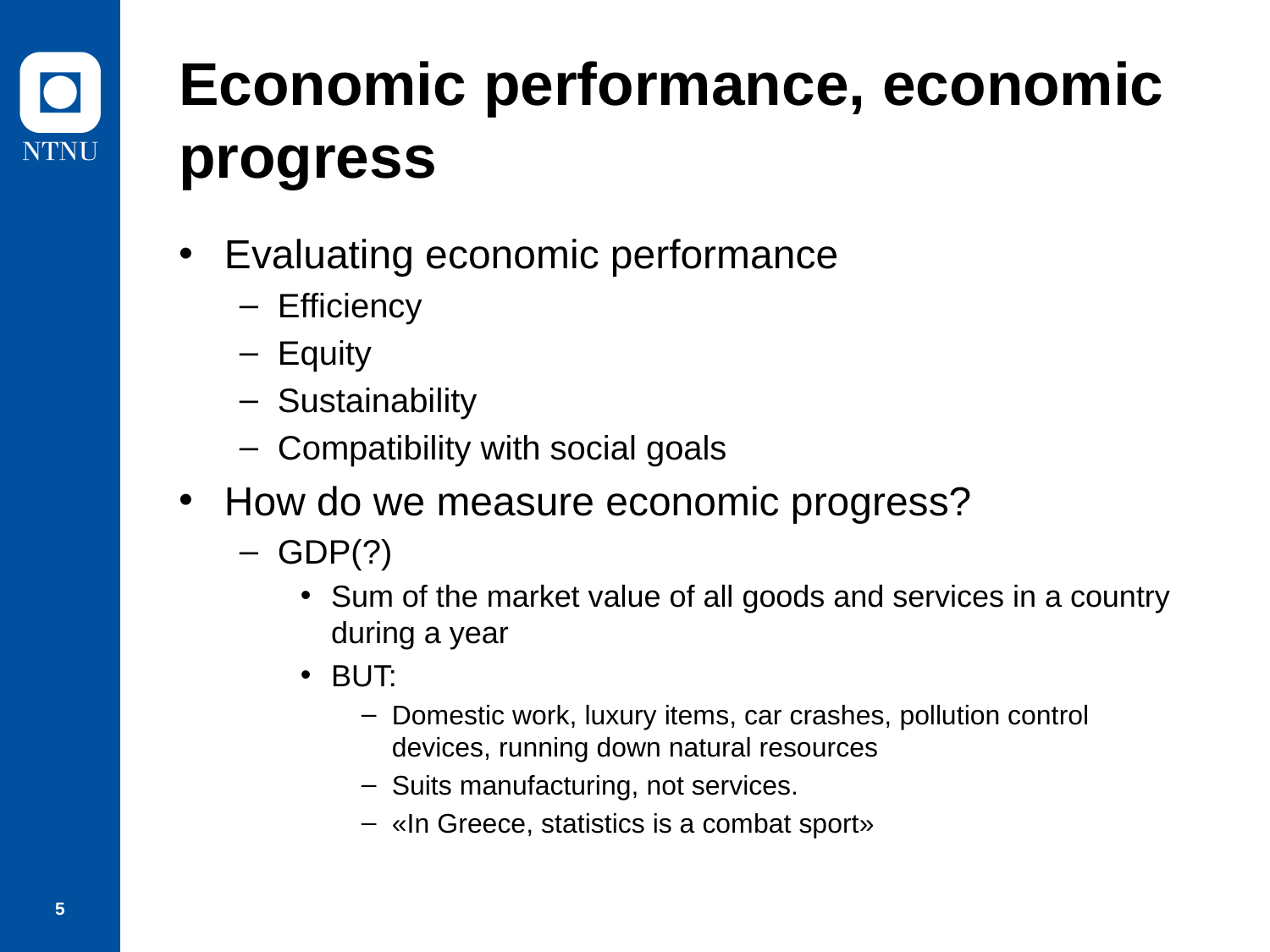

# Economic performance, economic progress
Evaluating economic performance
Efficiency
Equity
Sustainability
Compatibility with social goals
How do we measure economic progress?
GDP(?)
Sum of the market value of all goods and services in a country during a year
BUT:
Domestic work, luxury items, car crashes, pollution control devices, running down natural resources
Suits manufacturing, not services.
«In Greece, statistics is a combat sport»